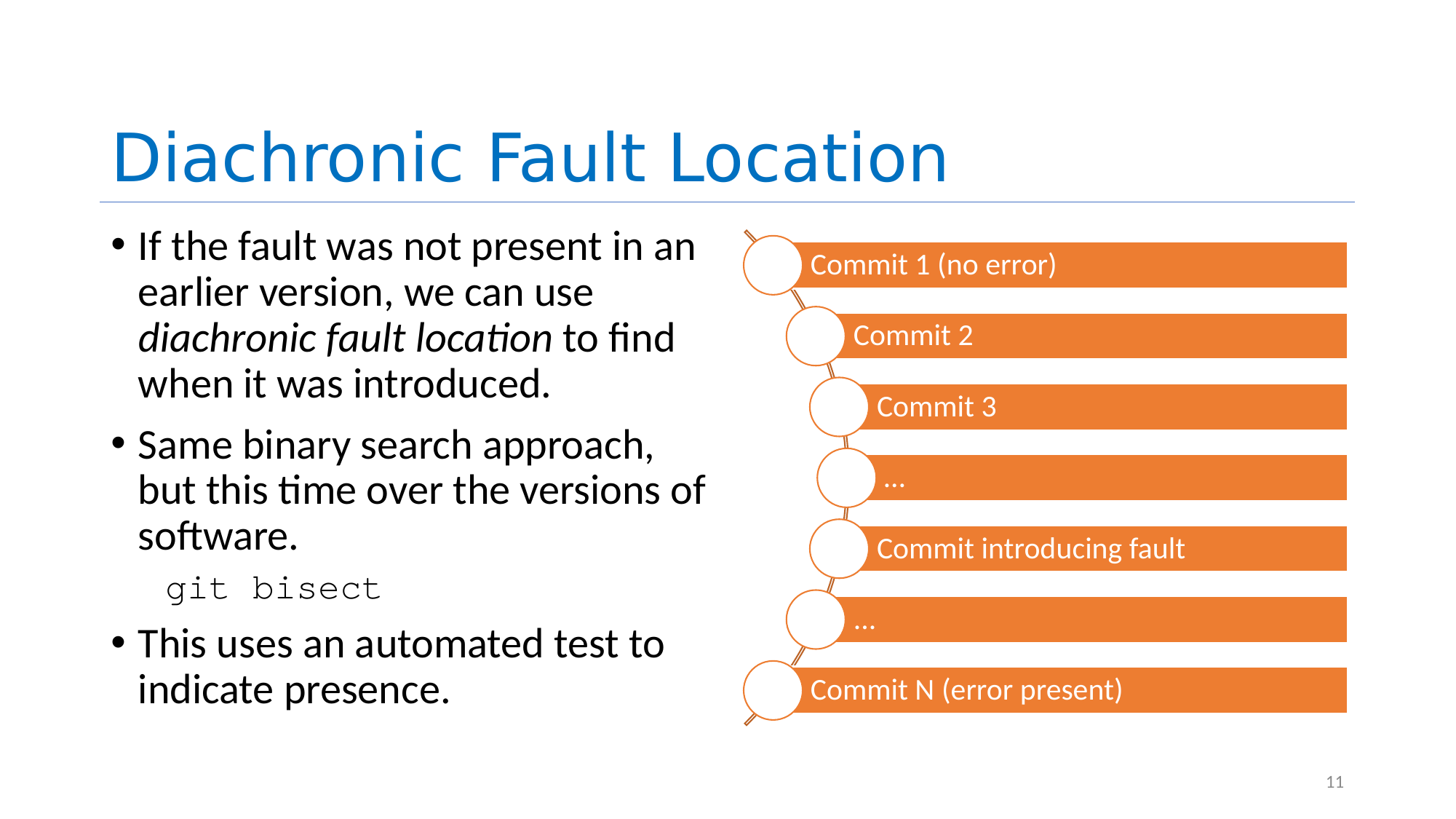

# Diachronic Fault Location
If the fault was not present in an earlier version, we can use diachronic fault location to find when it was introduced.
Same binary search approach, but this time over the versions of software.
git bisect
This uses an automated test to indicate presence.
Commit 1 (no error)
Commit 2
Commit 3
…
Commit introducing fault
...
Commit N (error present)
11